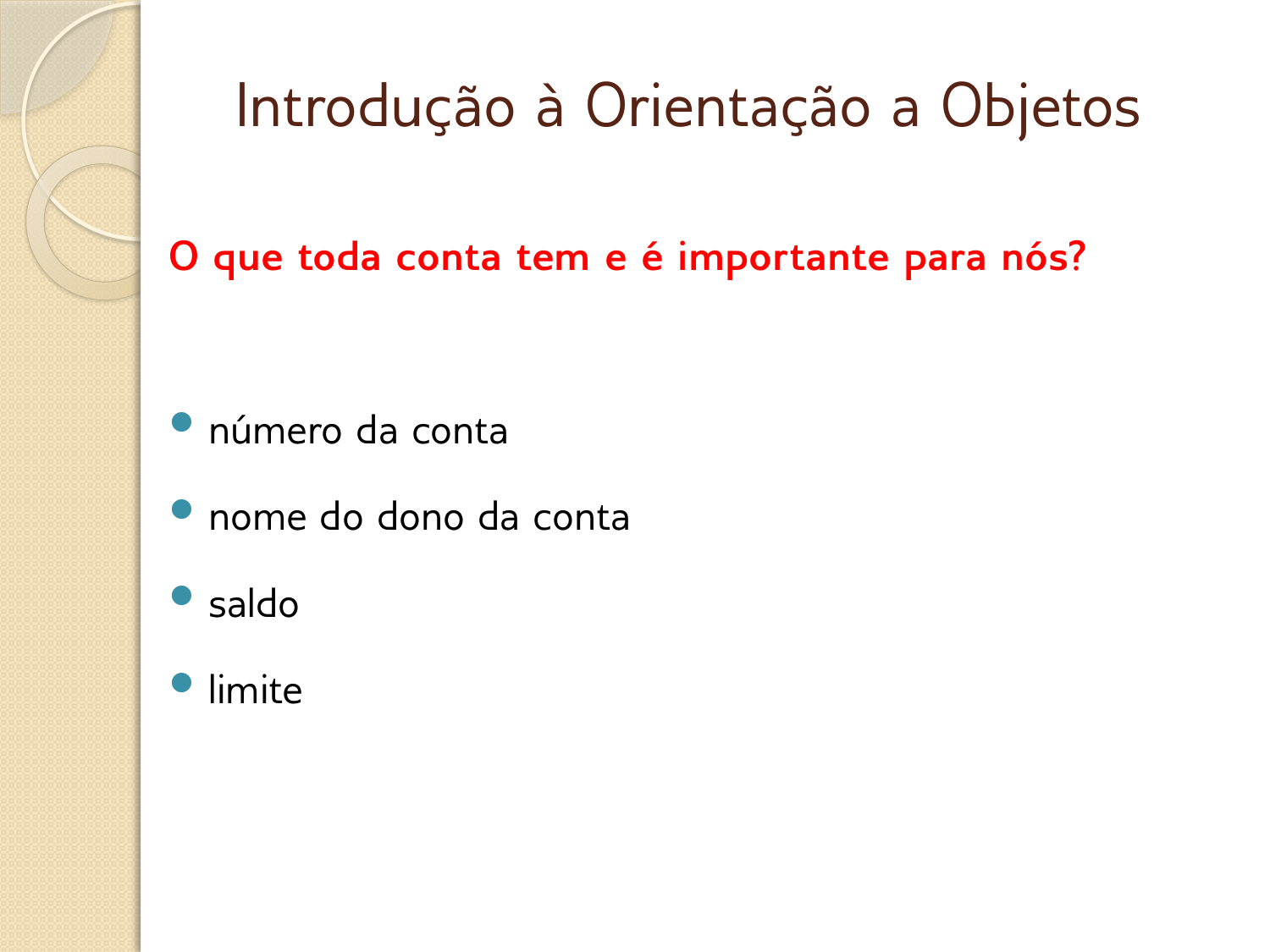

# Introdução à Orientação a Objetos
O que toda conta tem e é importante para nós?

número da conta
nome do dono da conta
saldo
limite